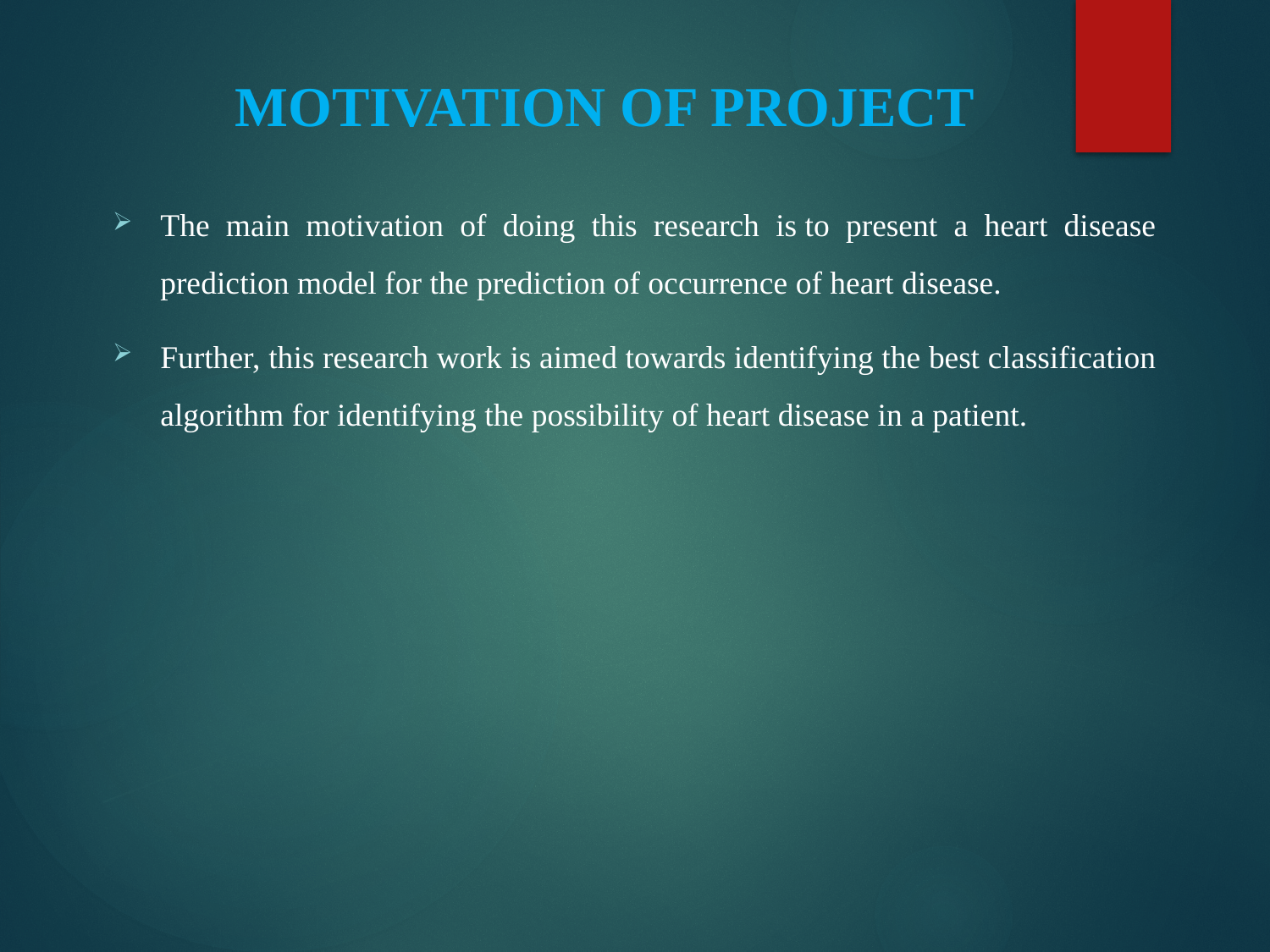

# MOTIVATION OF PROJECT
The main motivation of doing this research is to present a heart disease prediction model for the prediction of occurrence of heart disease.
Further, this research work is aimed towards identifying the best classification algorithm for identifying the possibility of heart disease in a patient.